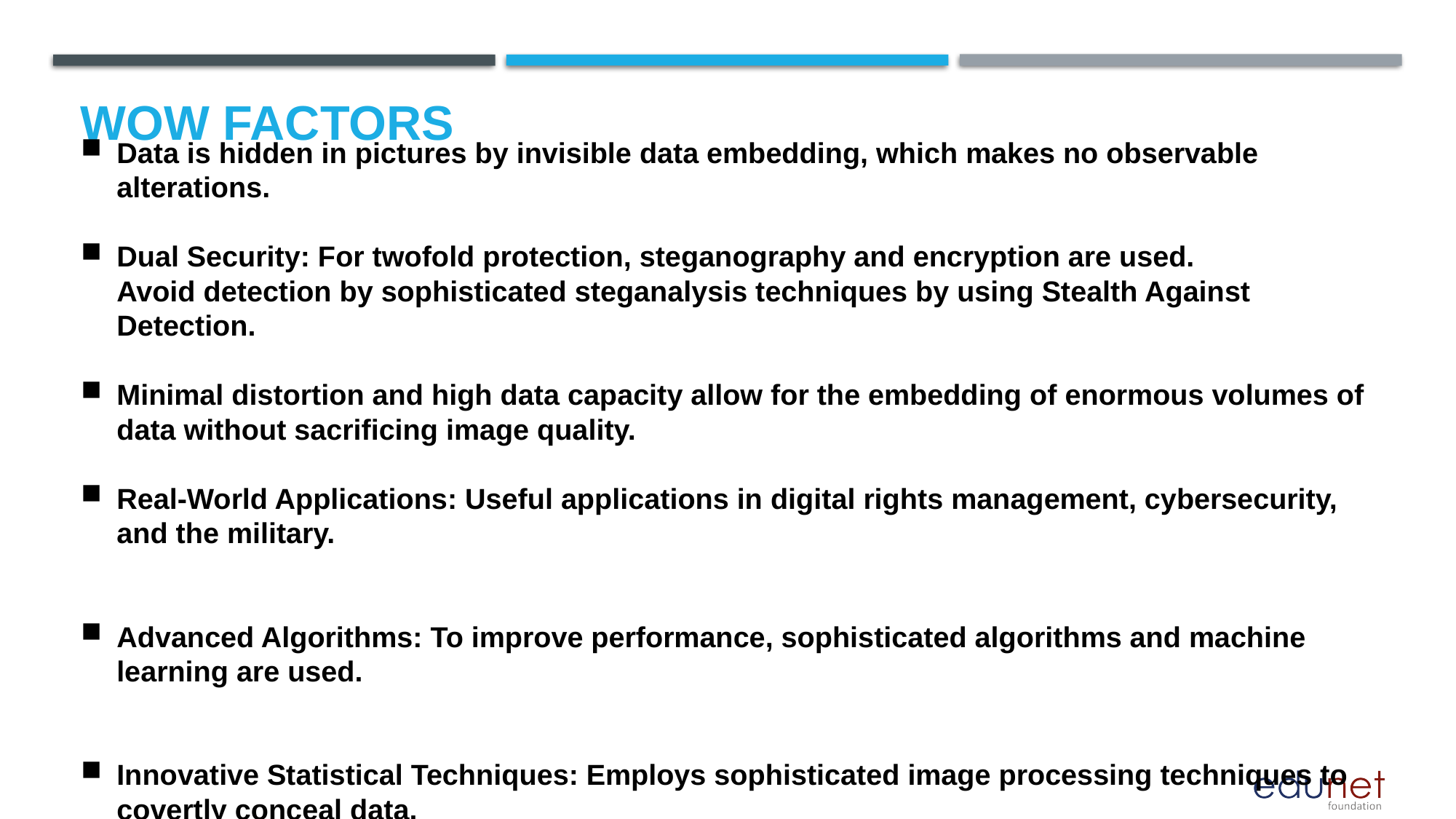

# Wow factors
Data is hidden in pictures by invisible data embedding, which makes no observable alterations.

Dual Security: For twofold protection, steganography and encryption are used.
Avoid detection by sophisticated steganalysis techniques by using Stealth Against Detection.
Minimal distortion and high data capacity allow for the embedding of enormous volumes of data without sacrificing image quality.
Real-World Applications: Useful applications in digital rights management, cybersecurity, and the military.
Advanced Algorithms: To improve performance, sophisticated algorithms and machine learning are used.
Innovative Statistical Techniques: Employs sophisticated image processing techniques to covertly conceal data.